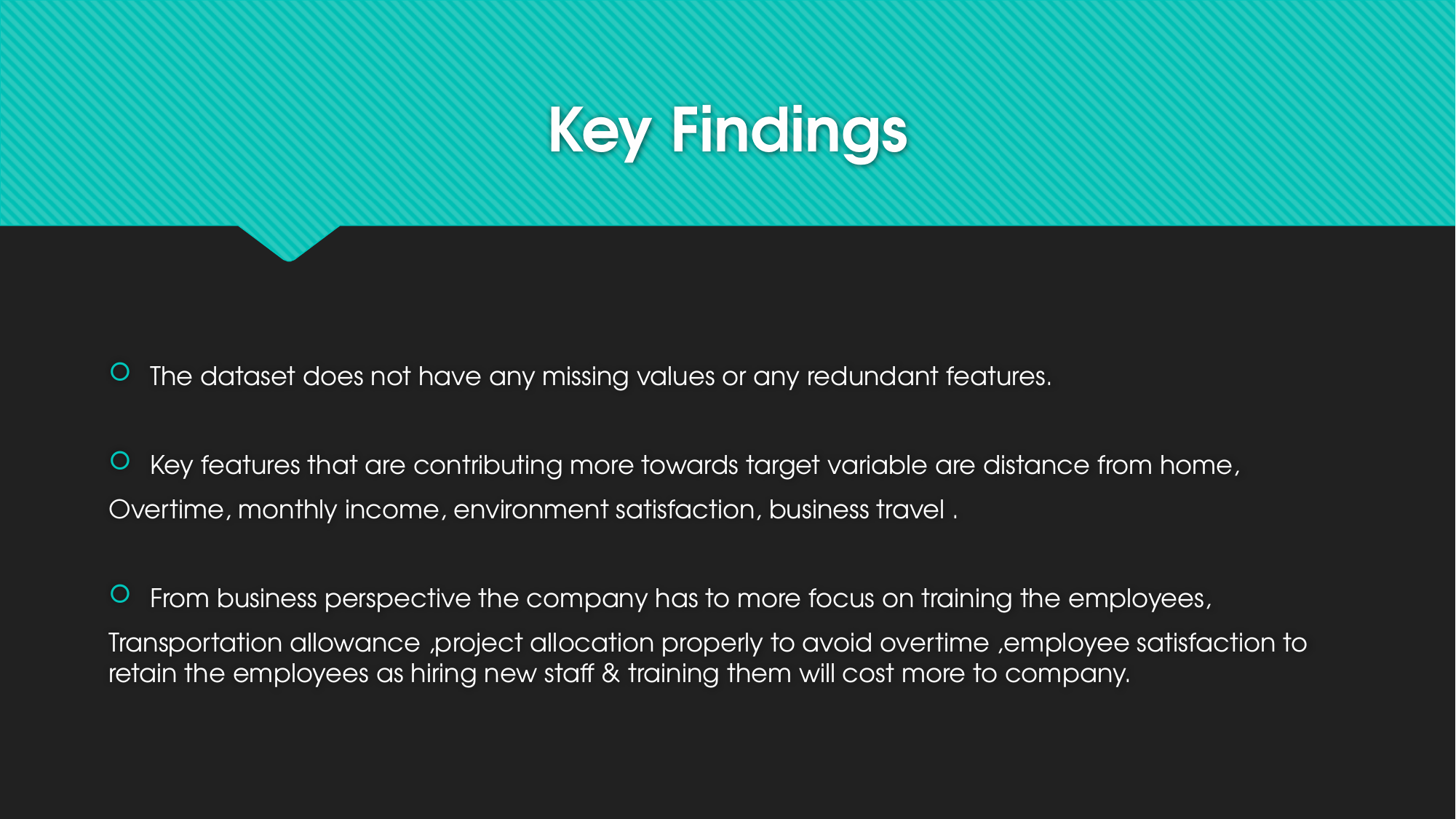

# Key Findings

The dataset does not have any missing values or any redundant features.

Key features that are contributing more towards target variable are distance from home,
Overtime, monthly income, environment satisfaction, business travel .

From business perspective the company has to more focus on training the employees,
Transportation allowance ,project allocation properly to avoid overtime ,employee satisfaction to retain the employees as hiring new staff & training them will cost more to company.